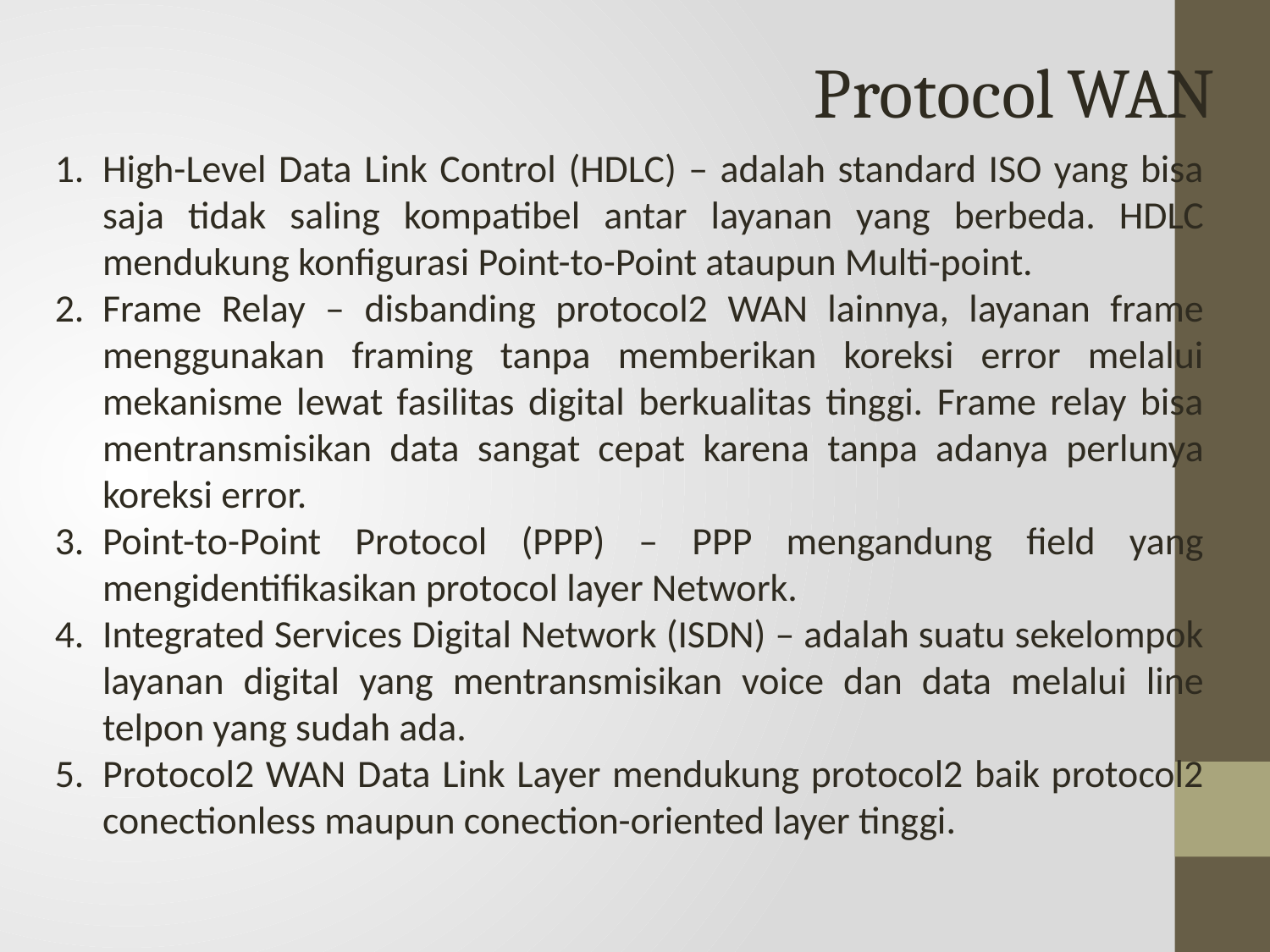

# Protocol WAN
High-Level Data Link Control (HDLC) – adalah standard ISO yang bisa saja tidak saling kompatibel antar layanan yang berbeda. HDLC mendukung konfigurasi Point-to-Point ataupun Multi-point.
Frame Relay – disbanding protocol2 WAN lainnya, layanan frame menggunakan framing tanpa memberikan koreksi error melalui mekanisme lewat fasilitas digital berkualitas tinggi. Frame relay bisa mentransmisikan data sangat cepat karena tanpa adanya perlunya koreksi error.
Point-to-Point Protocol (PPP) – PPP mengandung field yang mengidentifikasikan protocol layer Network.
Integrated Services Digital Network (ISDN) – adalah suatu sekelompok layanan digital yang mentransmisikan voice dan data melalui line telpon yang sudah ada.
Protocol2 WAN Data Link Layer mendukung protocol2 baik protocol2 conectionless maupun conection-oriented layer tinggi.